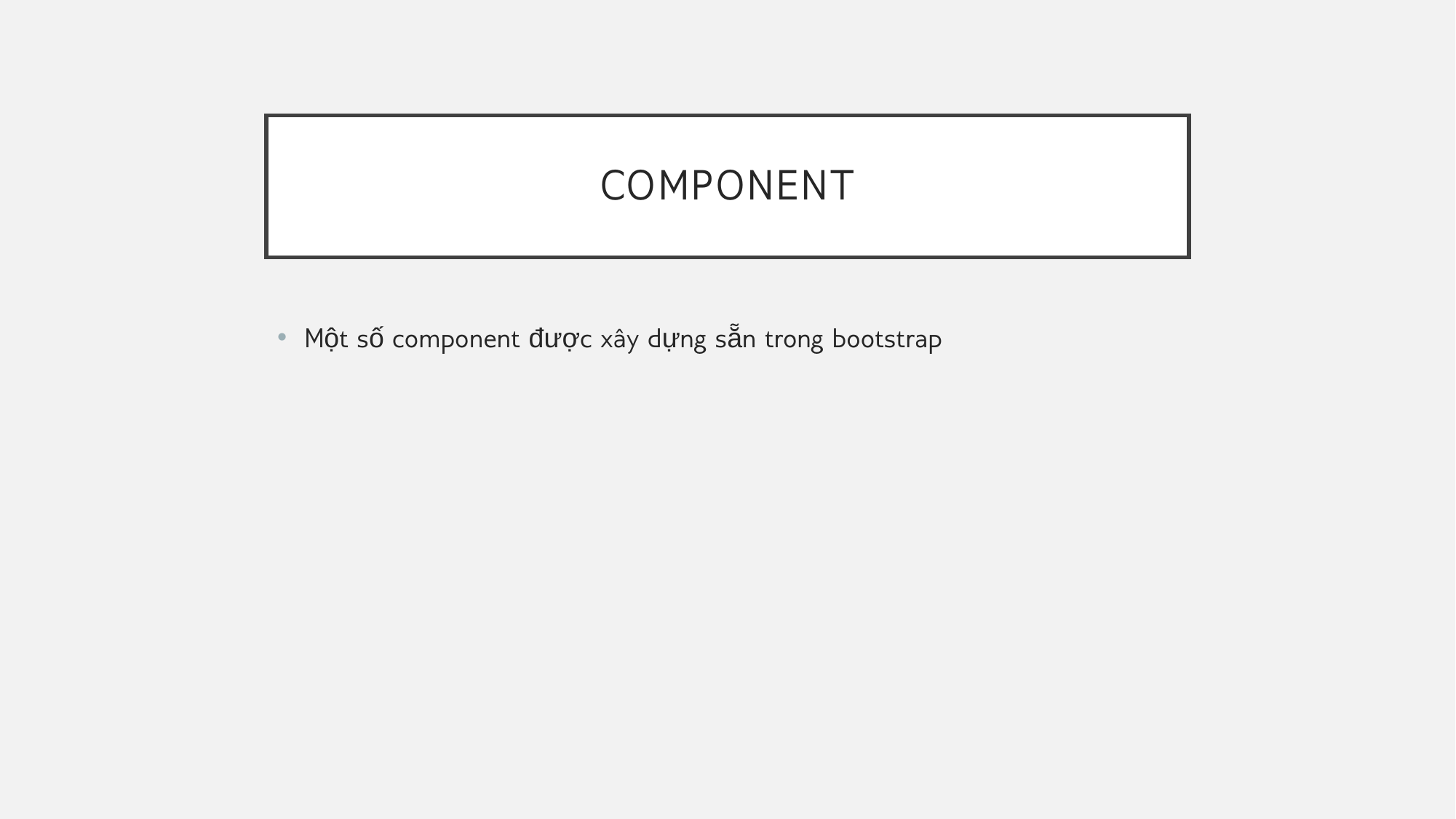

# Component
Một số component được xây dựng sẵn trong bootstrap